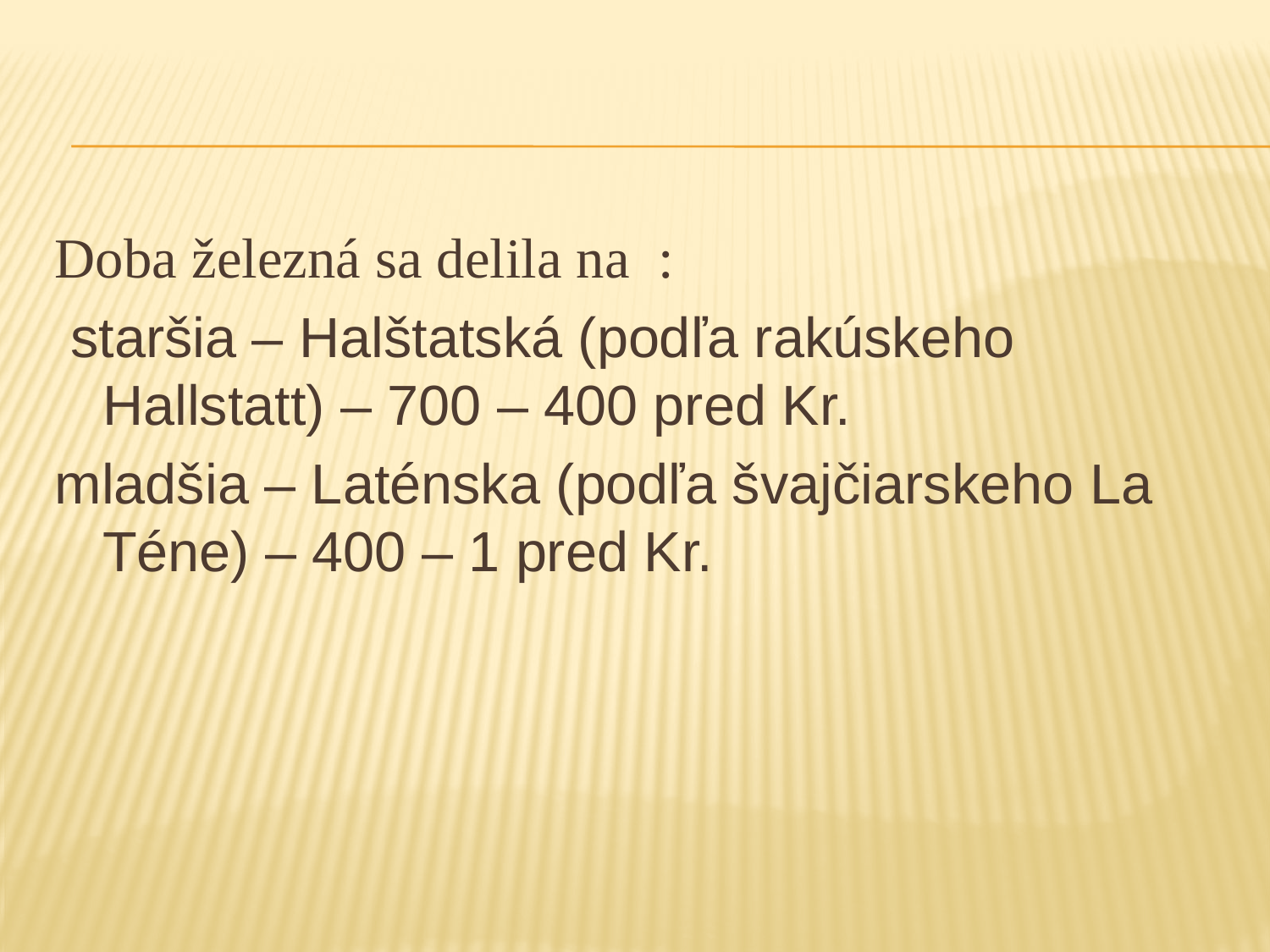

Doba železná sa delila na  :
 staršia – Halštatská (podľa rakúskeho Hallstatt) – 700 – 400 pred Kr.
mladšia – Laténska (podľa švajčiarskeho La Téne) – 400 – 1 pred Kr.